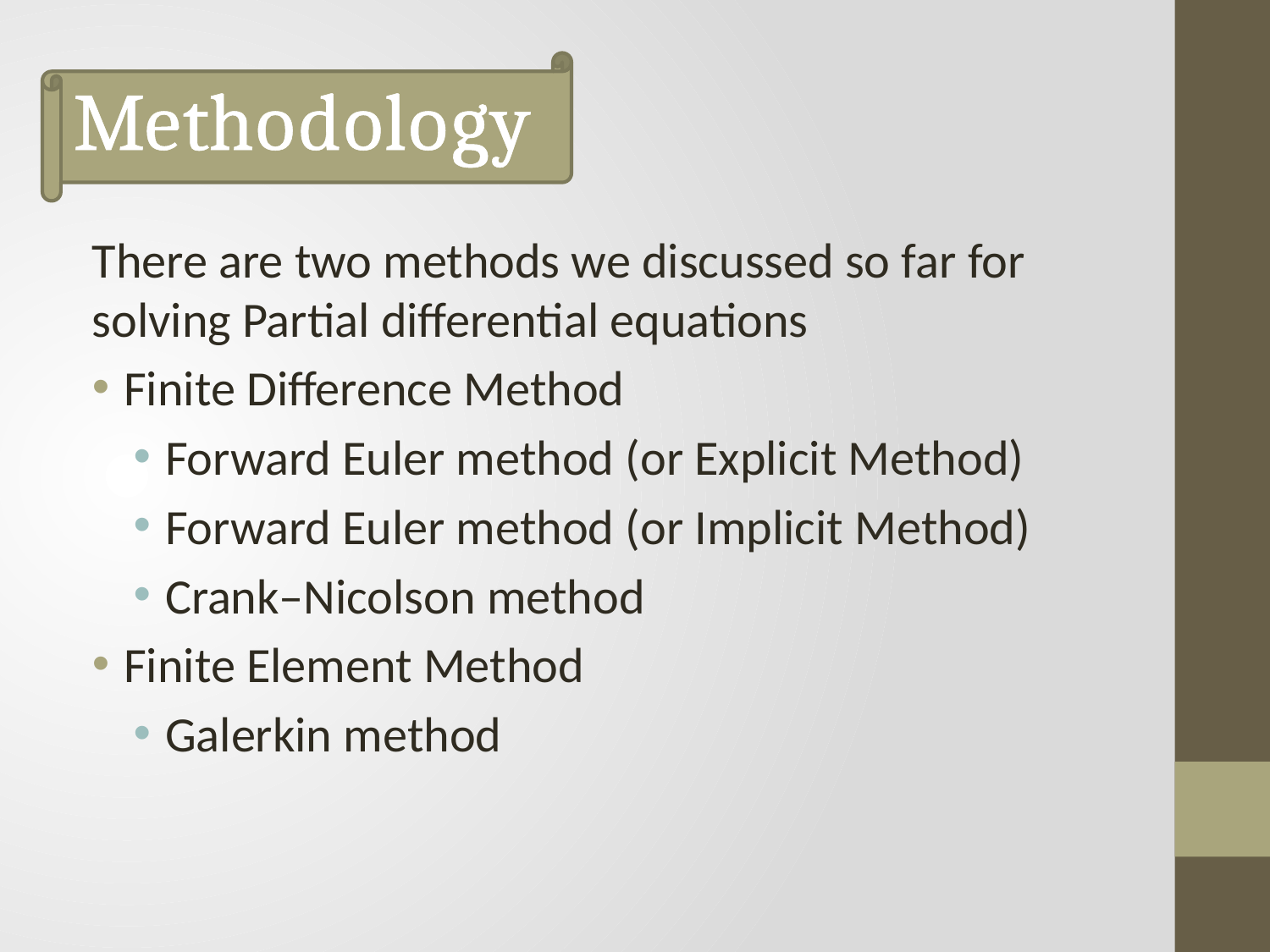

# Methodology

There are two methods we discussed so far for solving Partial differential equations
Finite Difference Method
Forward Euler method (or Explicit Method)
Forward Euler method (or Implicit Method)
Crank–Nicolson method
Finite Element Method
Galerkin method